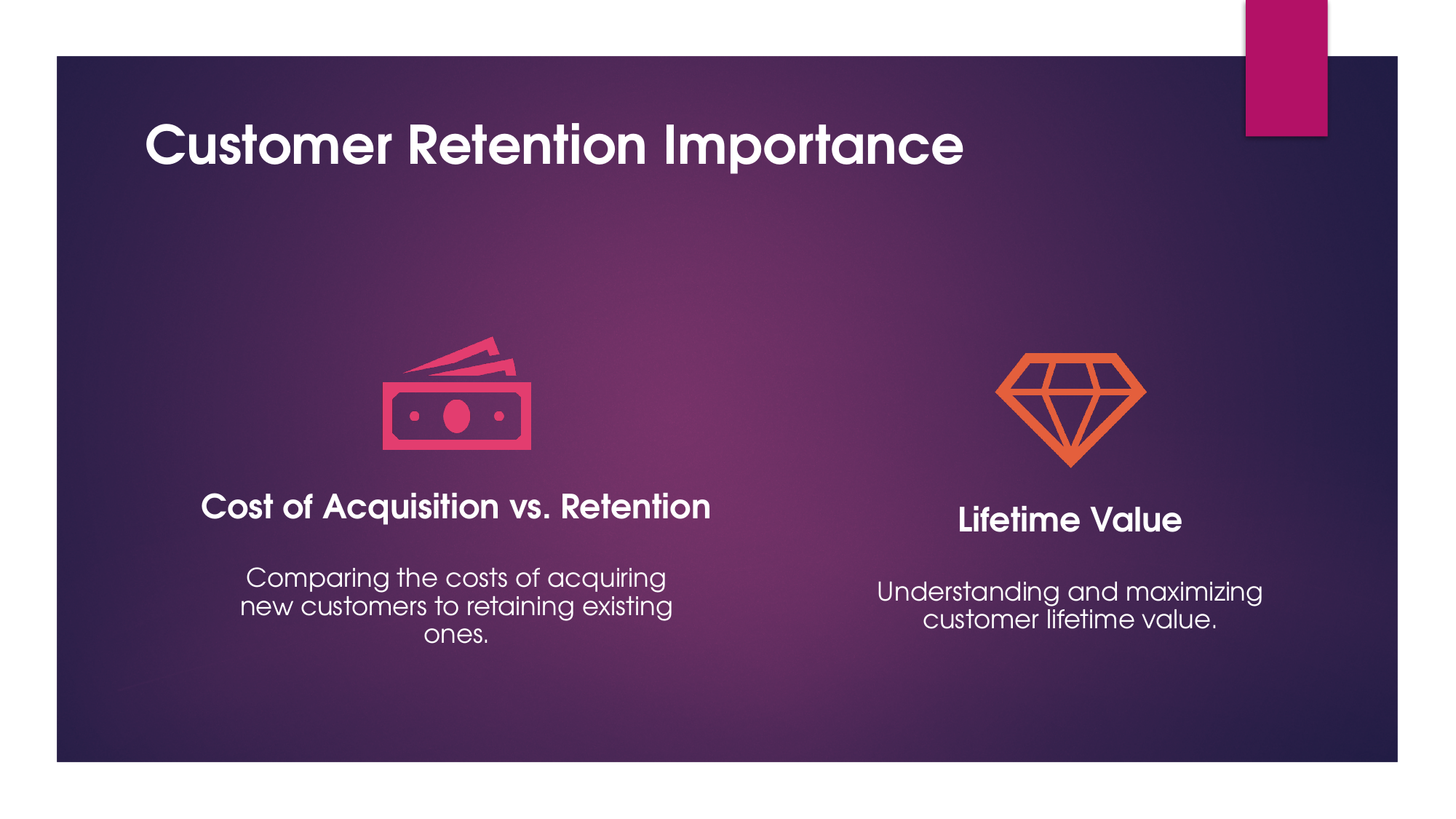

# Customer Retention Importance
Cost of Acquisition vs. Retention
Comparing the costs of acquiring new customers to retaining existing ones.
Lifetime Value
Understanding and maximizing customer lifetime value.